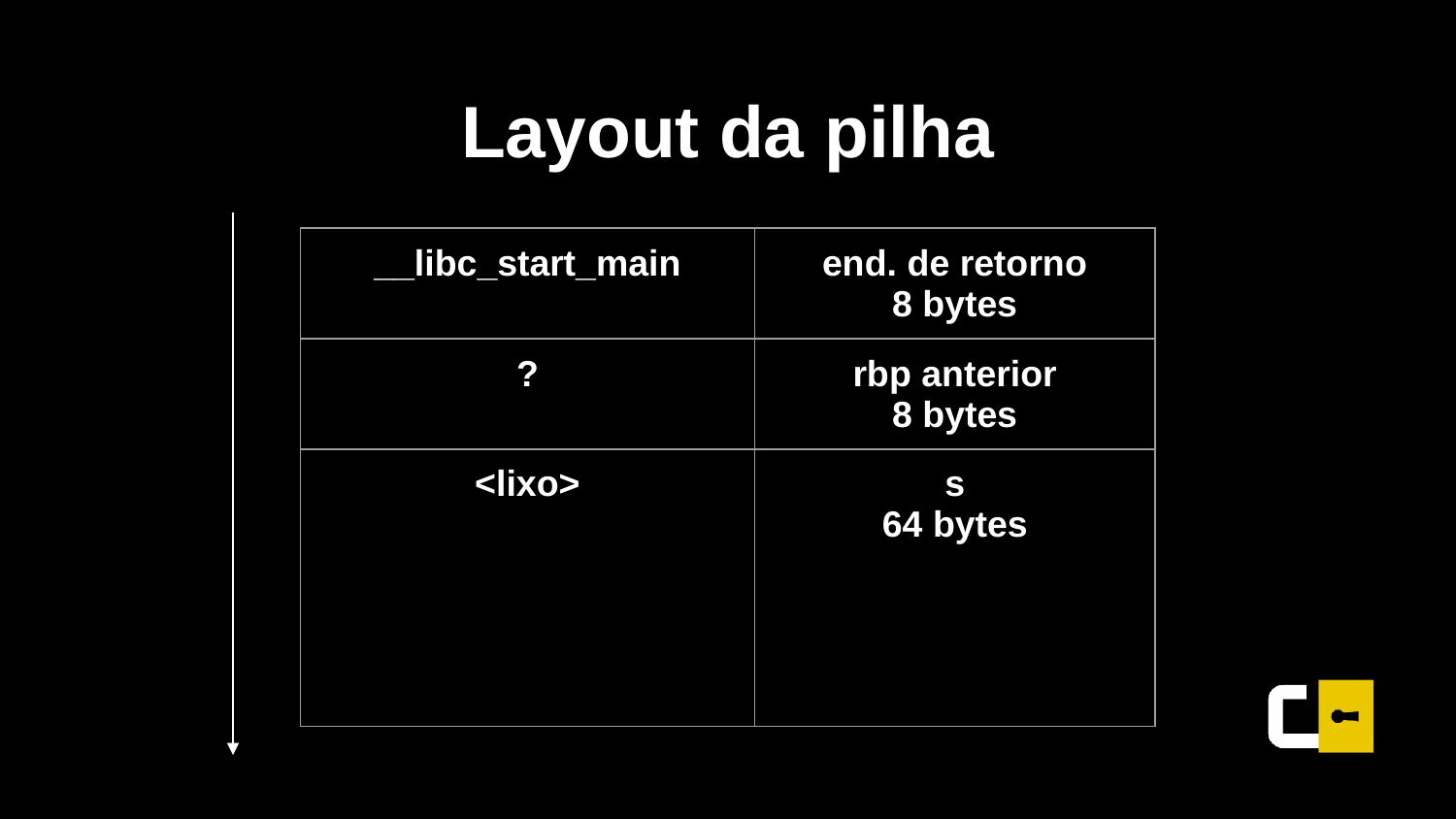

# Layout da pilha
| \_\_libc\_start\_main | end. de retorno 8 bytes |
| --- | --- |
| ? | rbp anterior 8 bytes |
| <lixo> | s 64 bytes |